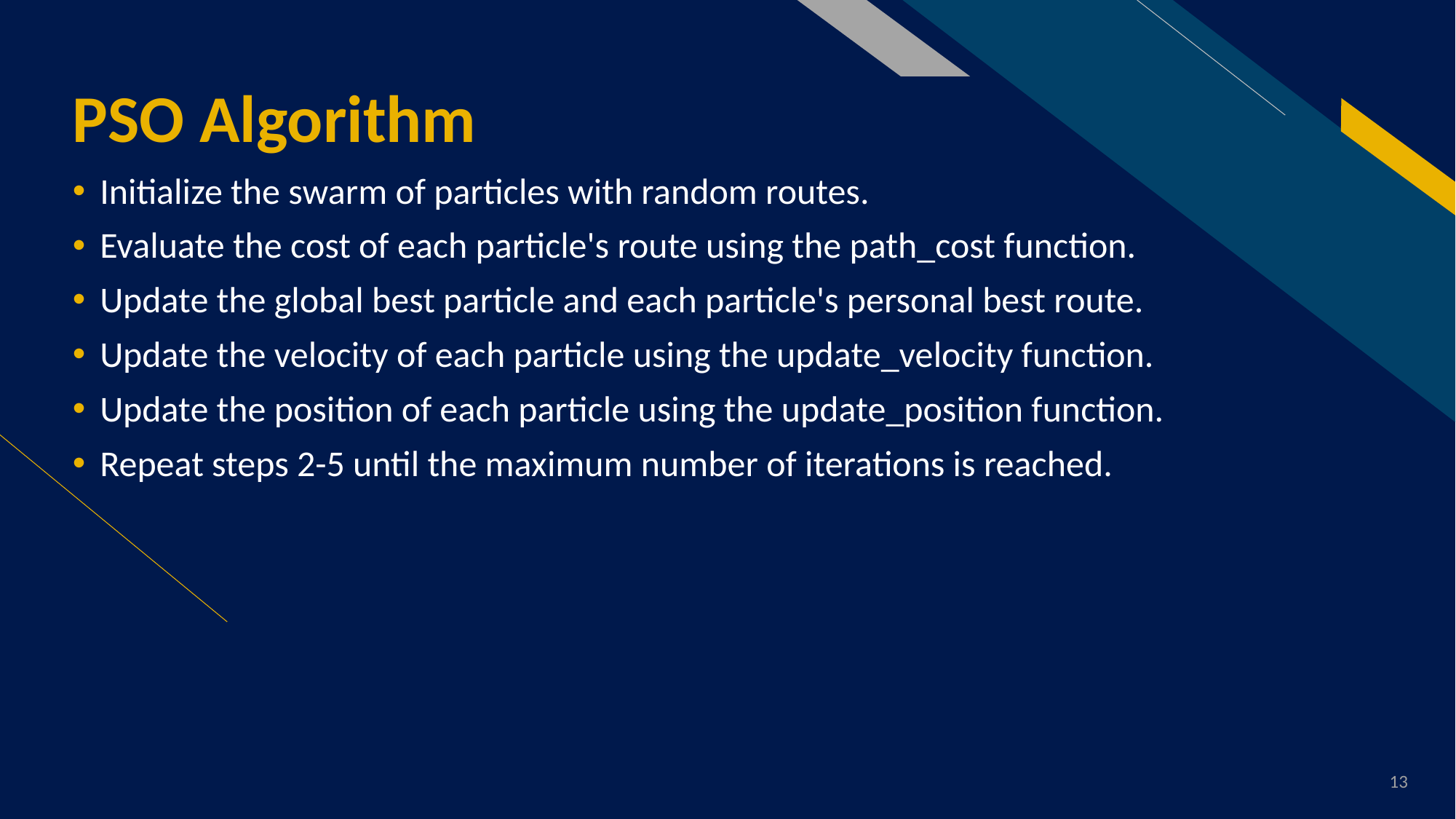

# PSO Algorithm

Initialize the swarm of particles with random routes.
Evaluate the cost of each particle's route using the path_cost function.
Update the global best particle and each particle's personal best route.
Update the velocity of each particle using the update_velocity function.
Update the position of each particle using the update_position function.
Repeat steps 2-5 until the maximum number of iterations is reached.
13